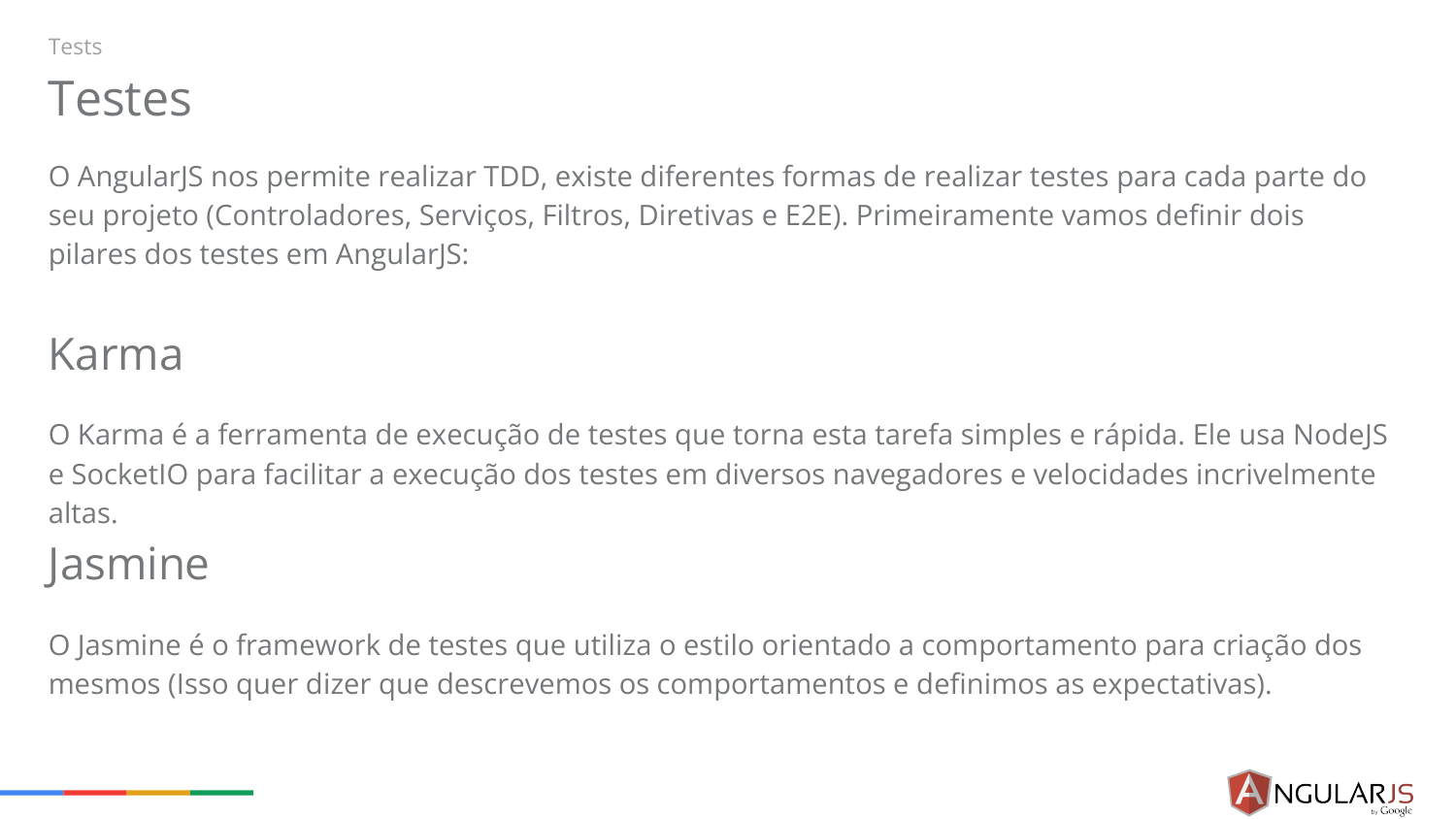

Tests
# Testes
O AngularJS nos permite realizar TDD, existe diferentes formas de realizar testes para cada parte do seu projeto (Controladores, Serviços, Filtros, Diretivas e E2E). Primeiramente vamos definir dois pilares dos testes em AngularJS:
Karma
O Karma é a ferramenta de execução de testes que torna esta tarefa simples e rápida. Ele usa NodeJS e SocketIO para facilitar a execução dos testes em diversos navegadores e velocidades incrivelmente altas.
Jasmine
O Jasmine é o framework de testes que utiliza o estilo orientado a comportamento para criação dos mesmos (Isso quer dizer que descrevemos os comportamentos e definimos as expectativas).